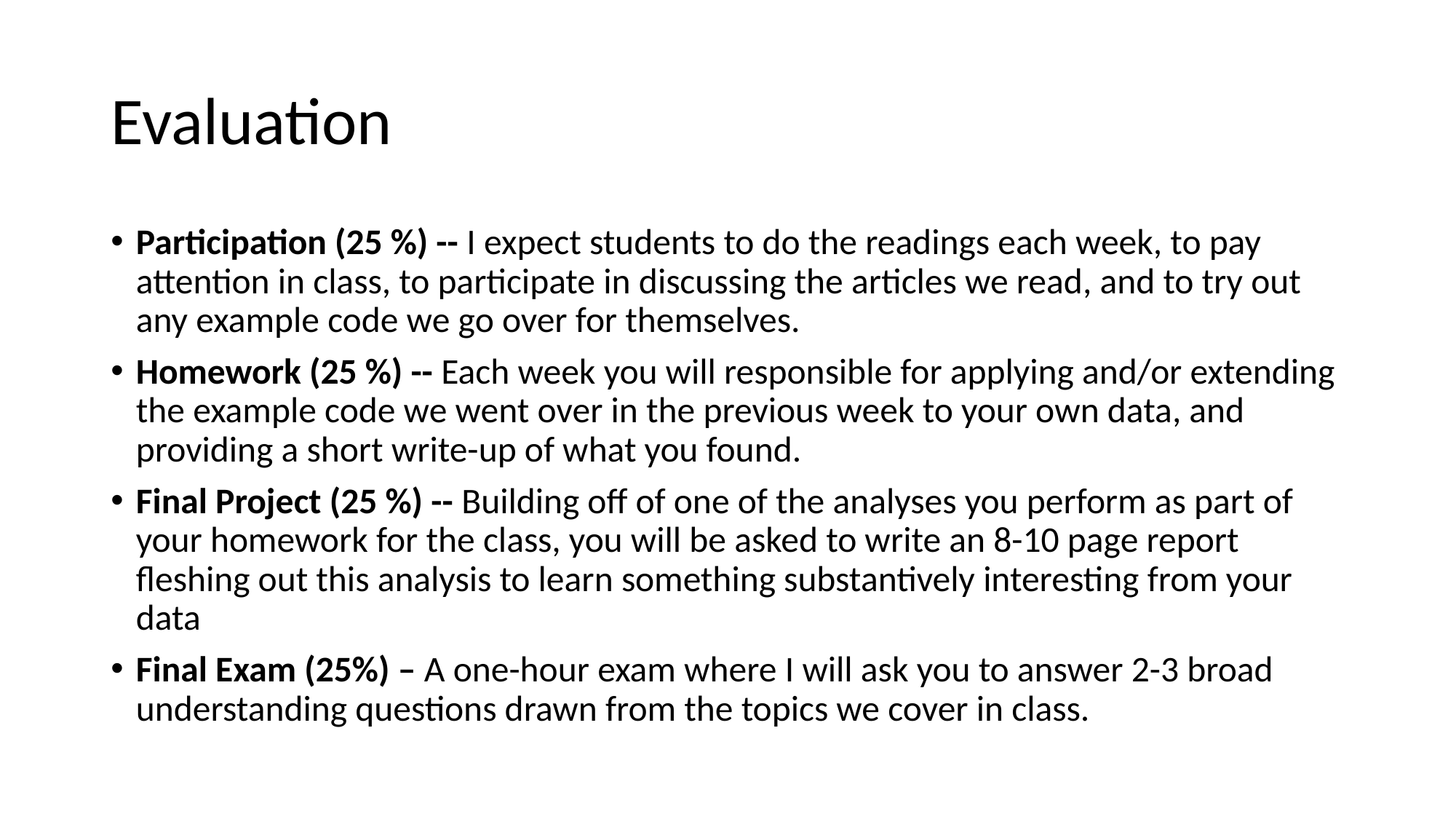

# Evaluation
Participation (25 %) -- I expect students to do the readings each week, to pay attention in class, to participate in discussing the articles we read, and to try out any example code we go over for themselves.
Homework (25 %) -- Each week you will responsible for applying and/or extending the example code we went over in the previous week to your own data, and providing a short write-up of what you found.
Final Project (25 %) -- Building off of one of the analyses you perform as part of your homework for the class, you will be asked to write an 8-10 page report fleshing out this analysis to learn something substantively interesting from your data
Final Exam (25%) – A one-hour exam where I will ask you to answer 2-3 broad understanding questions drawn from the topics we cover in class.